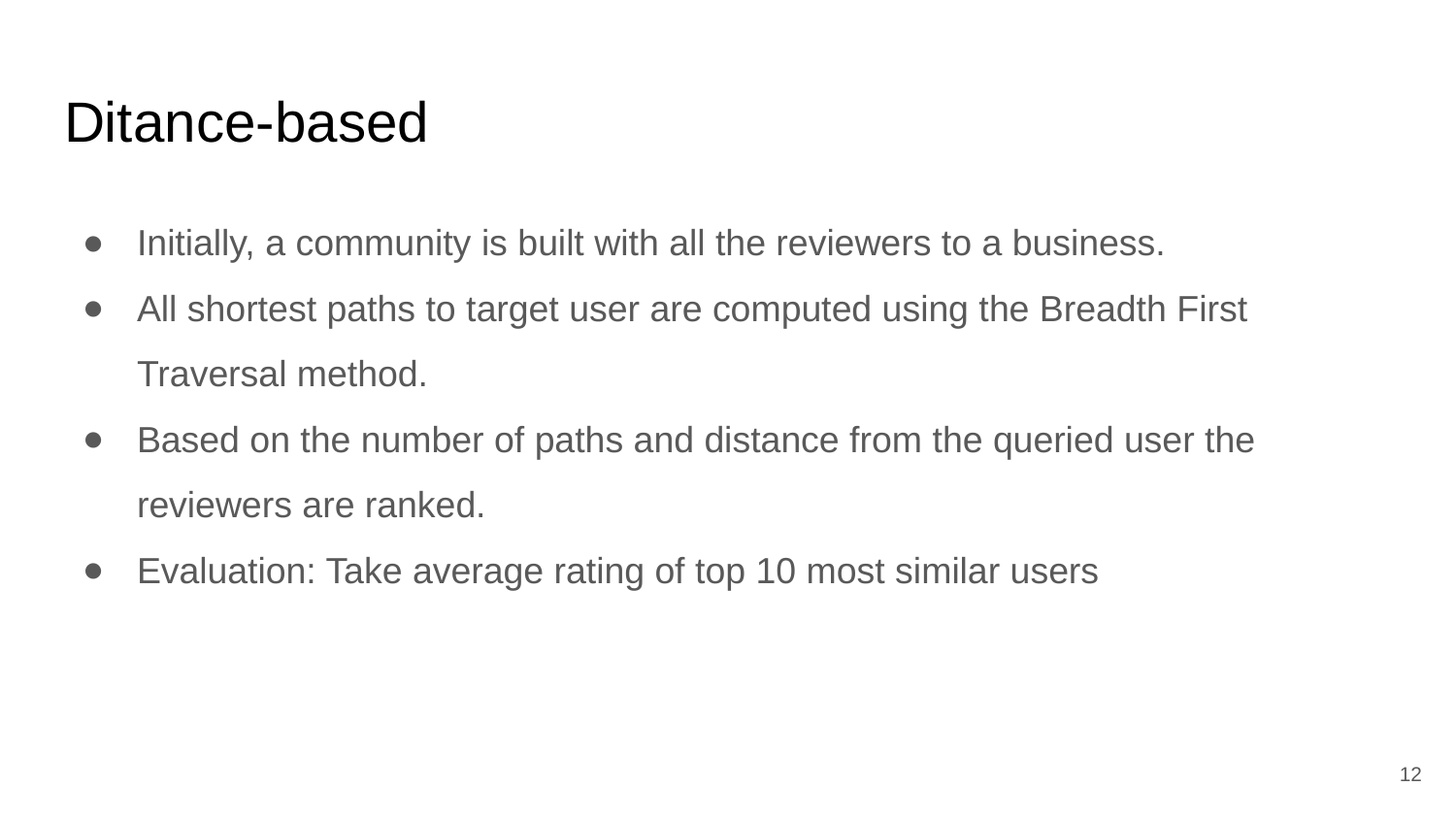

# Ditance-based
Initially, a community is built with all the reviewers to a business.
All shortest paths to target user are computed using the Breadth First Traversal method.
Based on the number of paths and distance from the queried user the reviewers are ranked.
Evaluation: Take average rating of top 10 most similar users
12